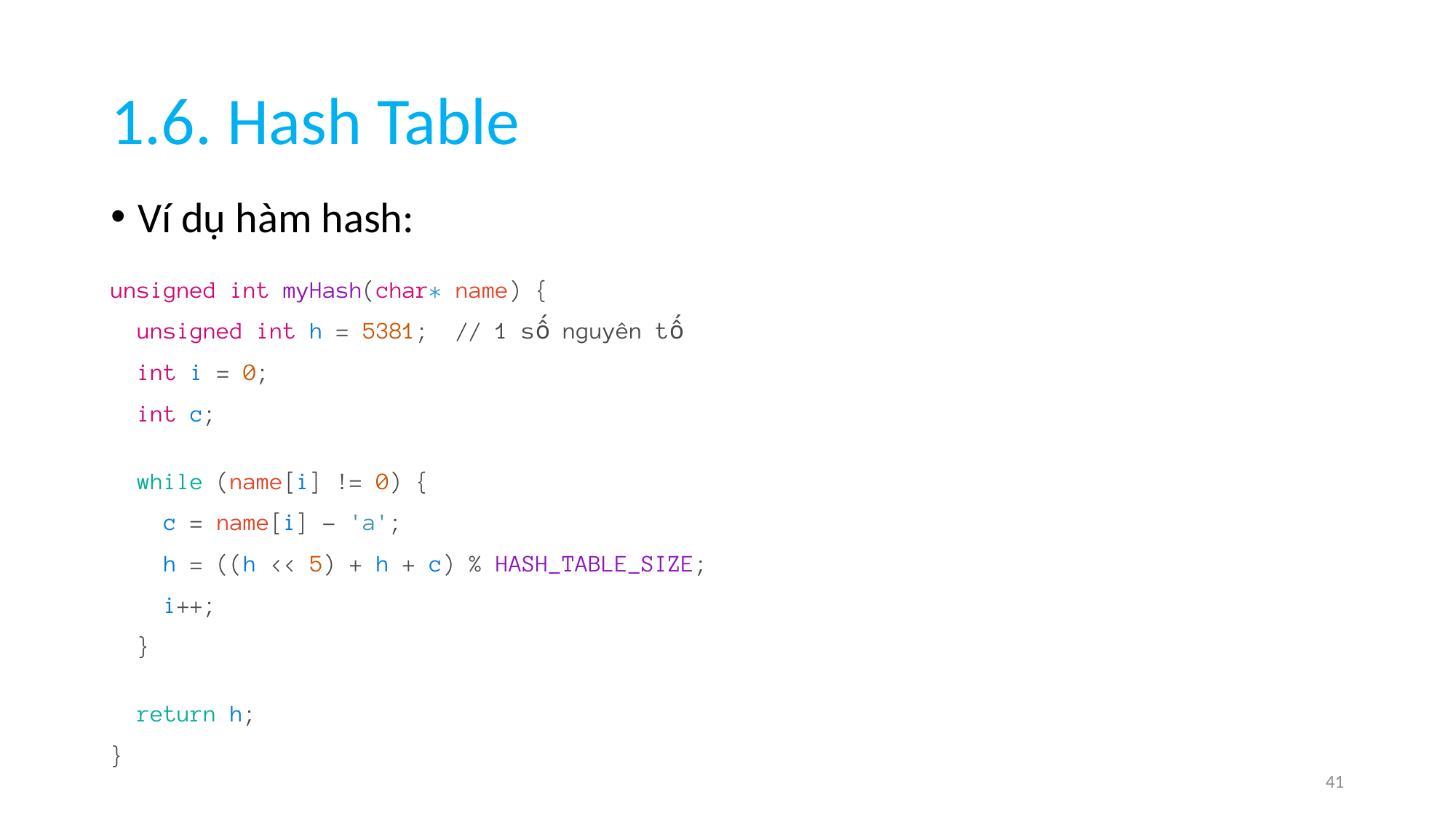

# 1.6. Hash Table
Ví dụ hàm hash:
unsigned int myHash(char* name) {
  unsigned int h = 5381;  // 1 số nguyên tố
  int i = 0;
  int c;
  while (name[i] != 0) {
    c = name[i] - 'a';
    h = ((h << 5) + h + c) % HASH_TABLE_SIZE;
    i++;
  }
  return h;
}

41